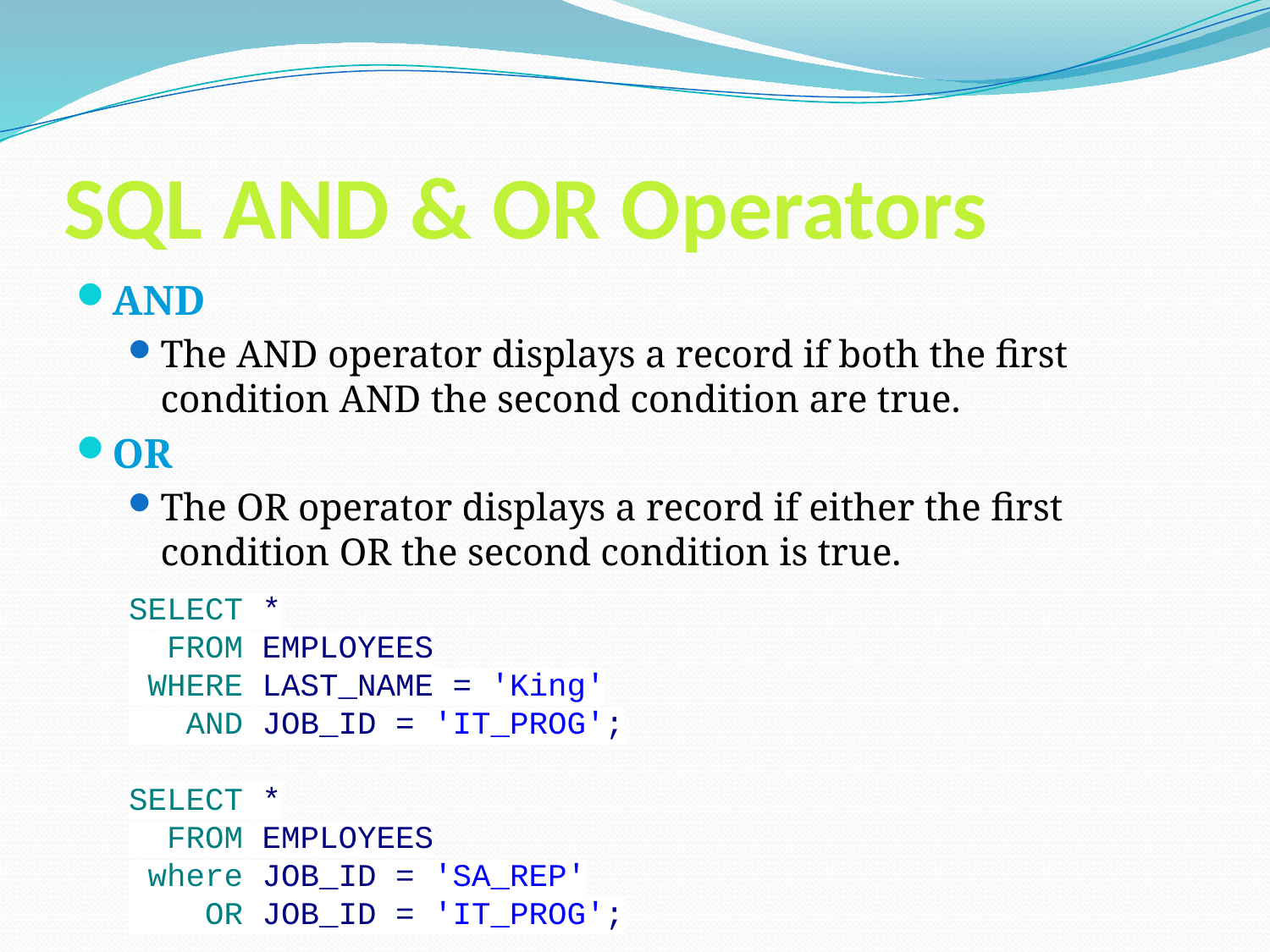

# SQL AND & OR Operators
AND
The AND operator displays a record if both the first condition AND the second condition are true.
OR
The OR operator displays a record if either the first condition OR the second condition is true.

SELECT *
  FROM EMPLOYEES
 WHERE LAST_NAME = 'King'
   AND JOB_ID = 'IT_PROG';

SELECT *
  FROM EMPLOYEES
 where JOB_ID = 'SA_REP'
    OR JOB_ID = 'IT_PROG';